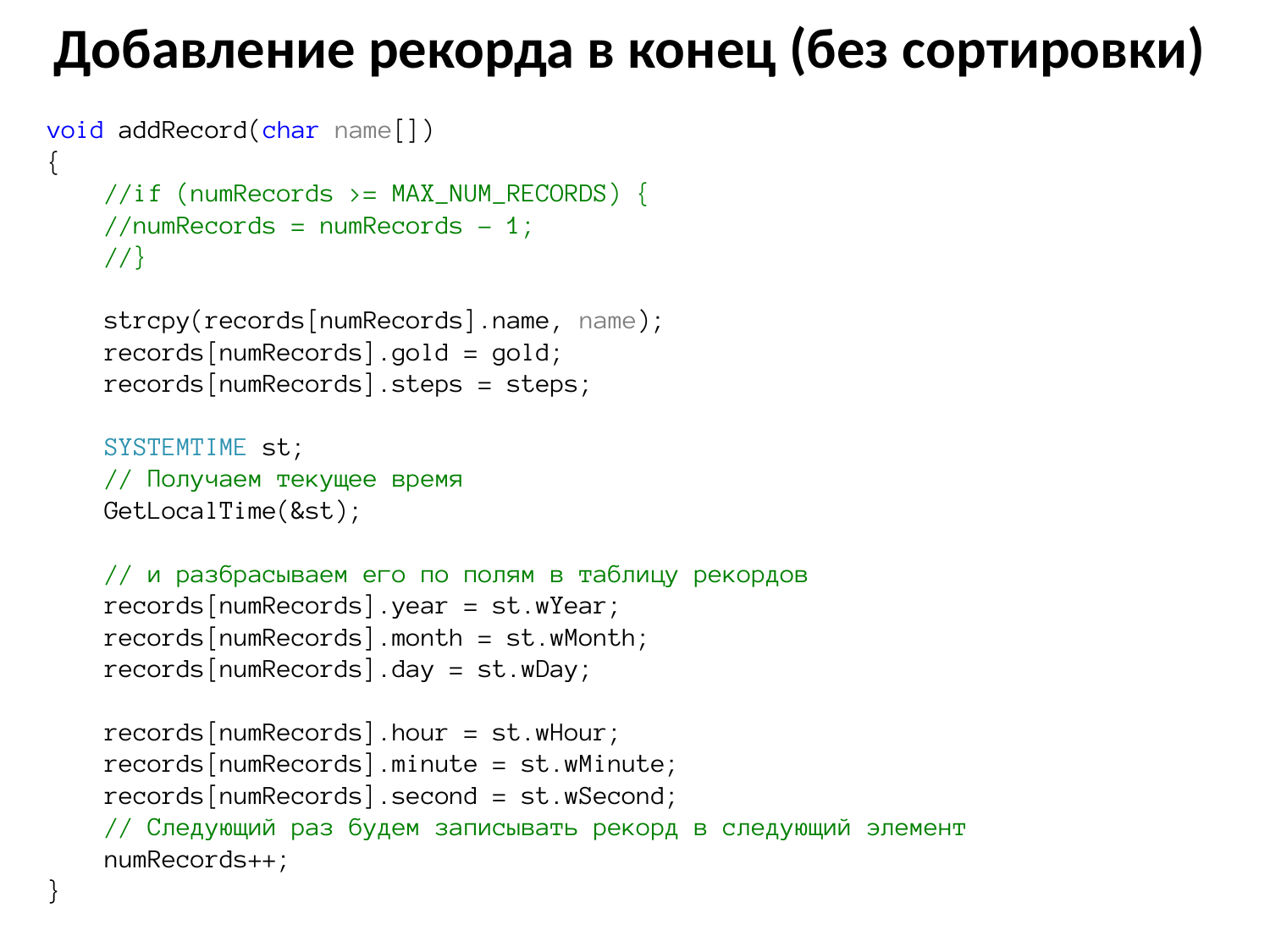

# Добавление рекорда в конец (без сортировки)
void addRecord(char name[])
{
    //if (numRecords >= MAX_NUM_RECORDS) {
    //numRecords = numRecords - 1;
    //}

    strcpy(records[numRecords].name, name);
    records[numRecords].gold = gold;
    records[numRecords].steps = steps;

    SYSTEMTIME st;
    // Получаем текущее время
    GetLocalTime(&st);

    // и разбрасываем его по полям в таблицу рекордов
    records[numRecords].year = st.wYear;
    records[numRecords].month = st.wMonth;
    records[numRecords].day = st.wDay;

    records[numRecords].hour = st.wHour;
    records[numRecords].minute = st.wMinute;
    records[numRecords].second = st.wSecond;
    // Следующий раз будем записывать рекорд в следующий элемент
    numRecords++;
}